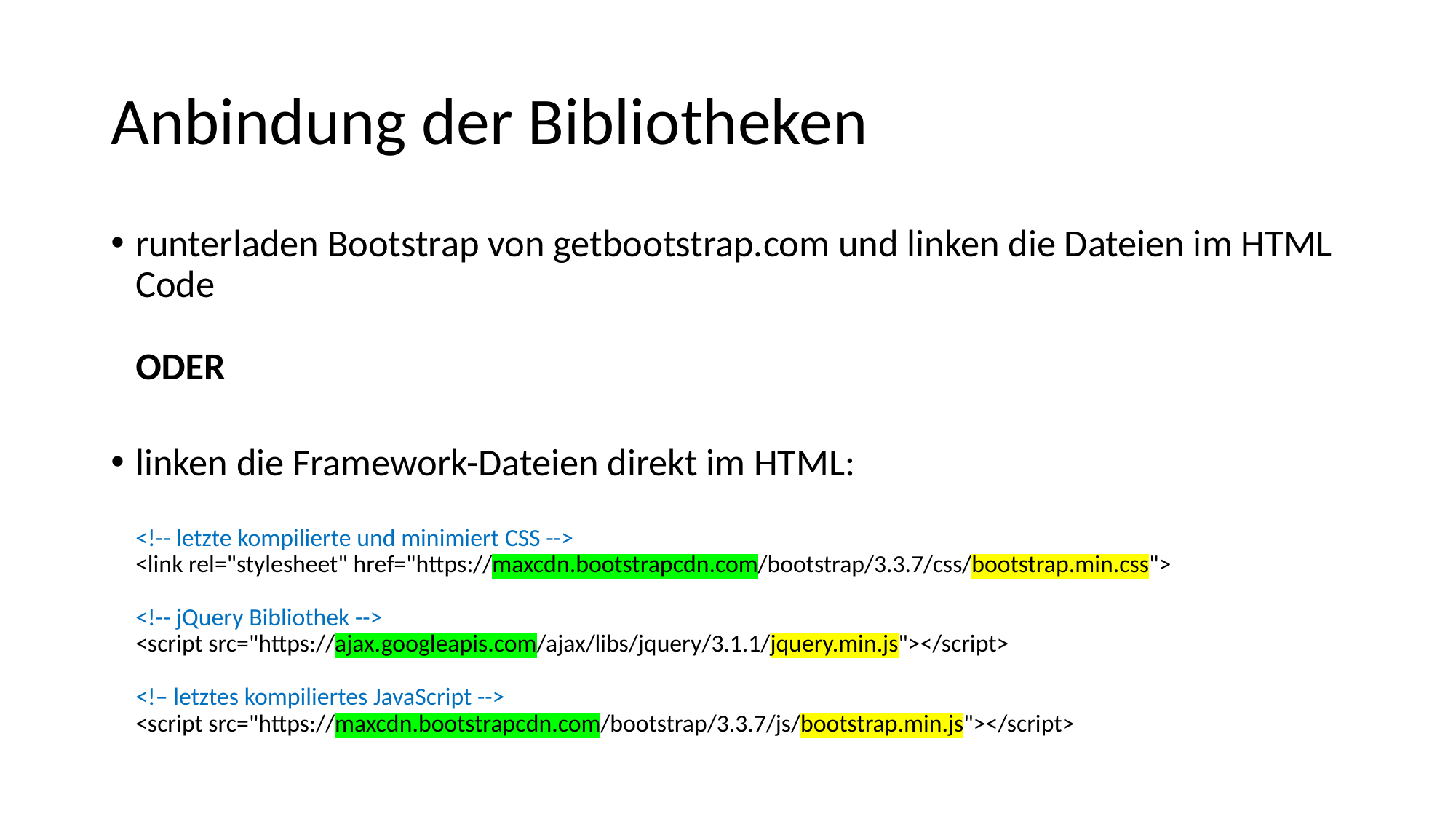

# Anbindung der Bibliotheken
runterladen Bootstrap von getbootstrap.com und linken die Dateien im HTML Code
ODER
linken die Framework-Dateien direkt im HTML:
<!-- letzte kompilierte und minimiert CSS -->
<link rel="stylesheet" href="https://maxcdn.bootstrapcdn.com/bootstrap/3.3.7/css/bootstrap.min.css">
<!-- jQuery Bibliothek -->
<script src="https://ajax.googleapis.com/ajax/libs/jquery/3.1.1/jquery.min.js"></script>
<!– letztes kompiliertes JavaScript -->
<script src="https://maxcdn.bootstrapcdn.com/bootstrap/3.3.7/js/bootstrap.min.js"></script>